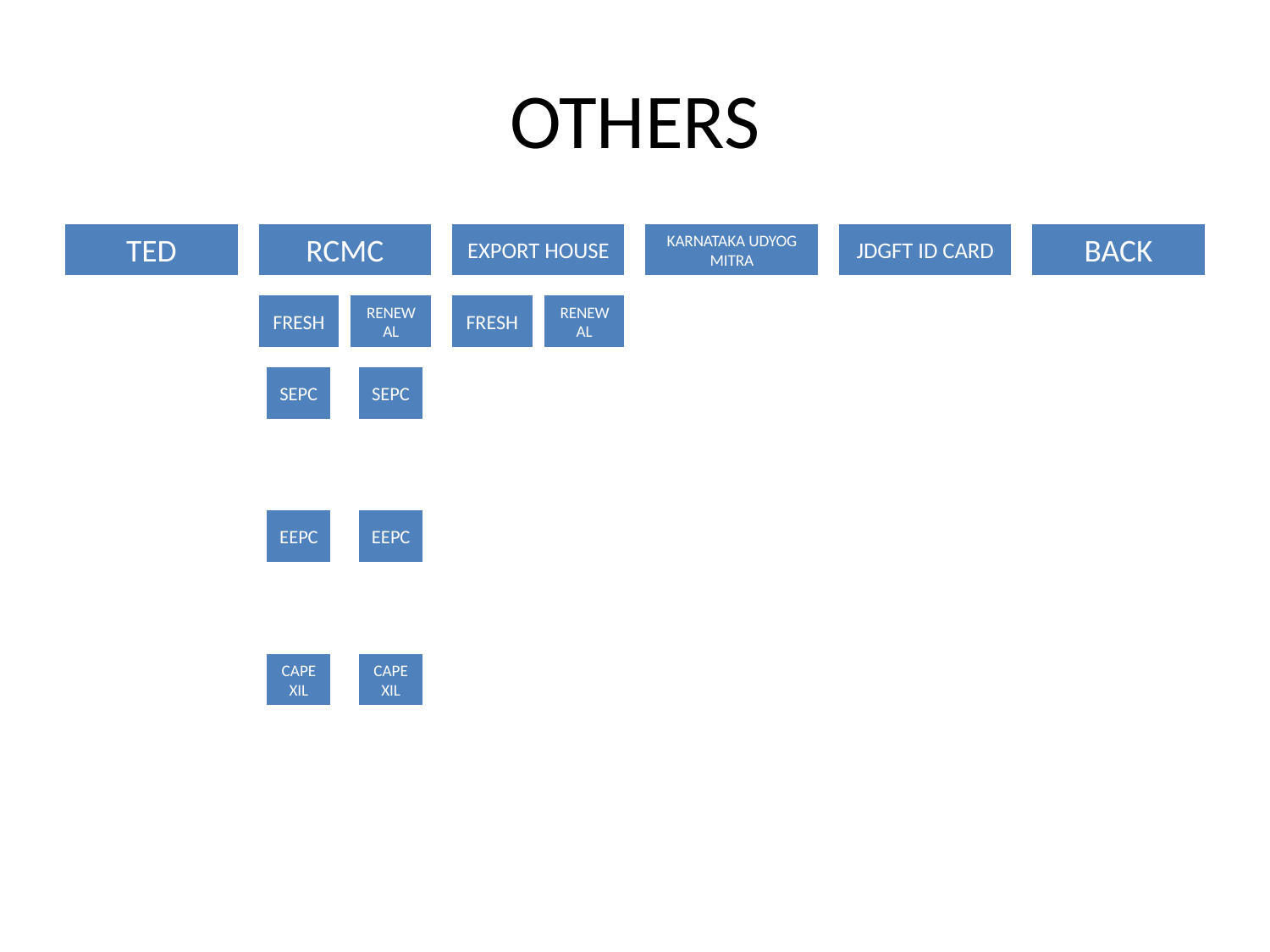

# OTHERS
TED
RCMC
EXPORT HOUSE
KARNATAKA UDYOG MITRA
BACK
FRESH
RENEWAL
SEPC
EEPC
CAPEXIL
EEPC
CAPEXIL
SEPC
FRESH
RENEWAL
JDGFT ID CARD